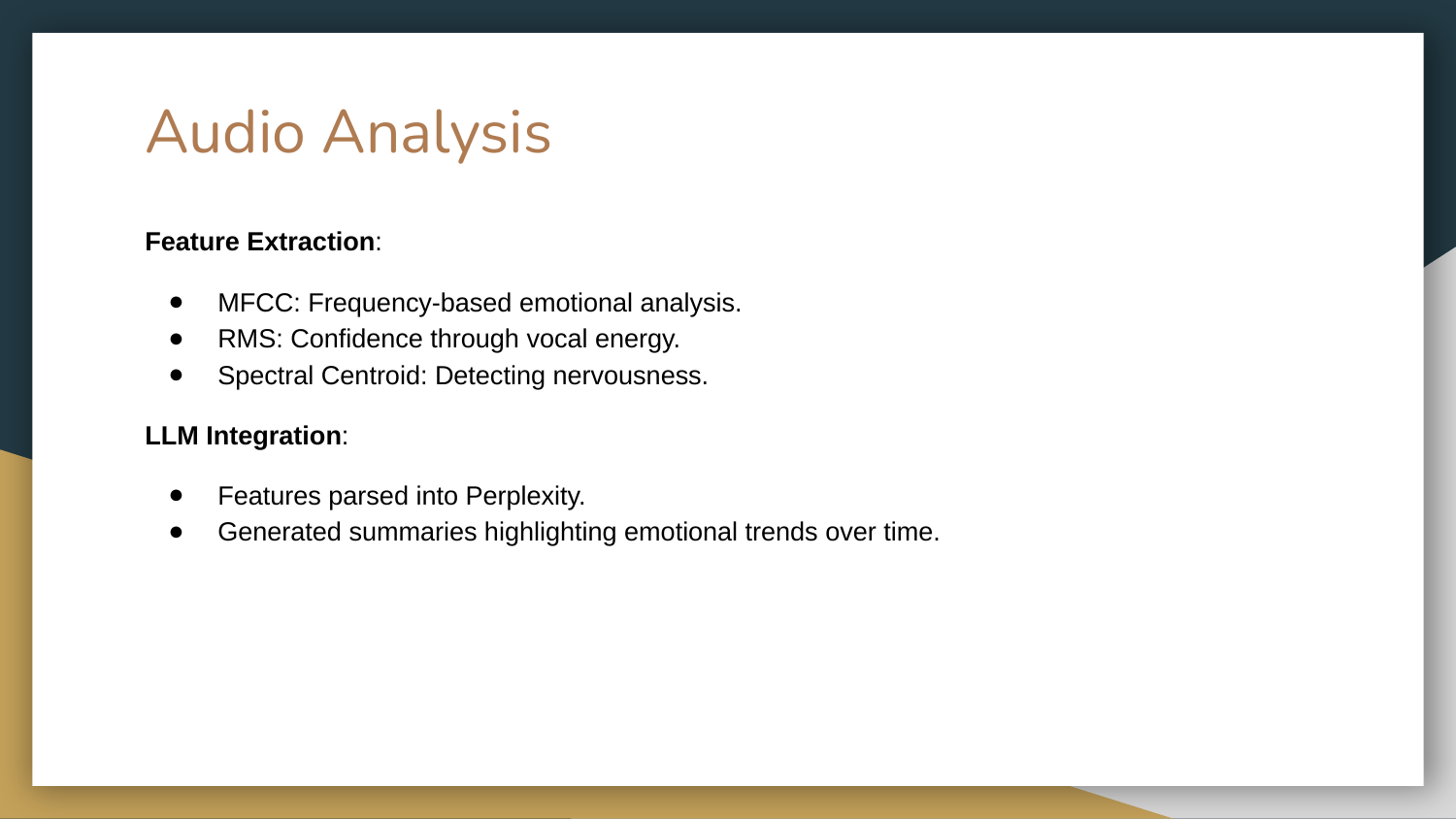

# Audio Analysis
Feature Extraction:
MFCC: Frequency-based emotional analysis.
RMS: Confidence through vocal energy.
Spectral Centroid: Detecting nervousness.
LLM Integration:
Features parsed into Perplexity.
Generated summaries highlighting emotional trends over time.